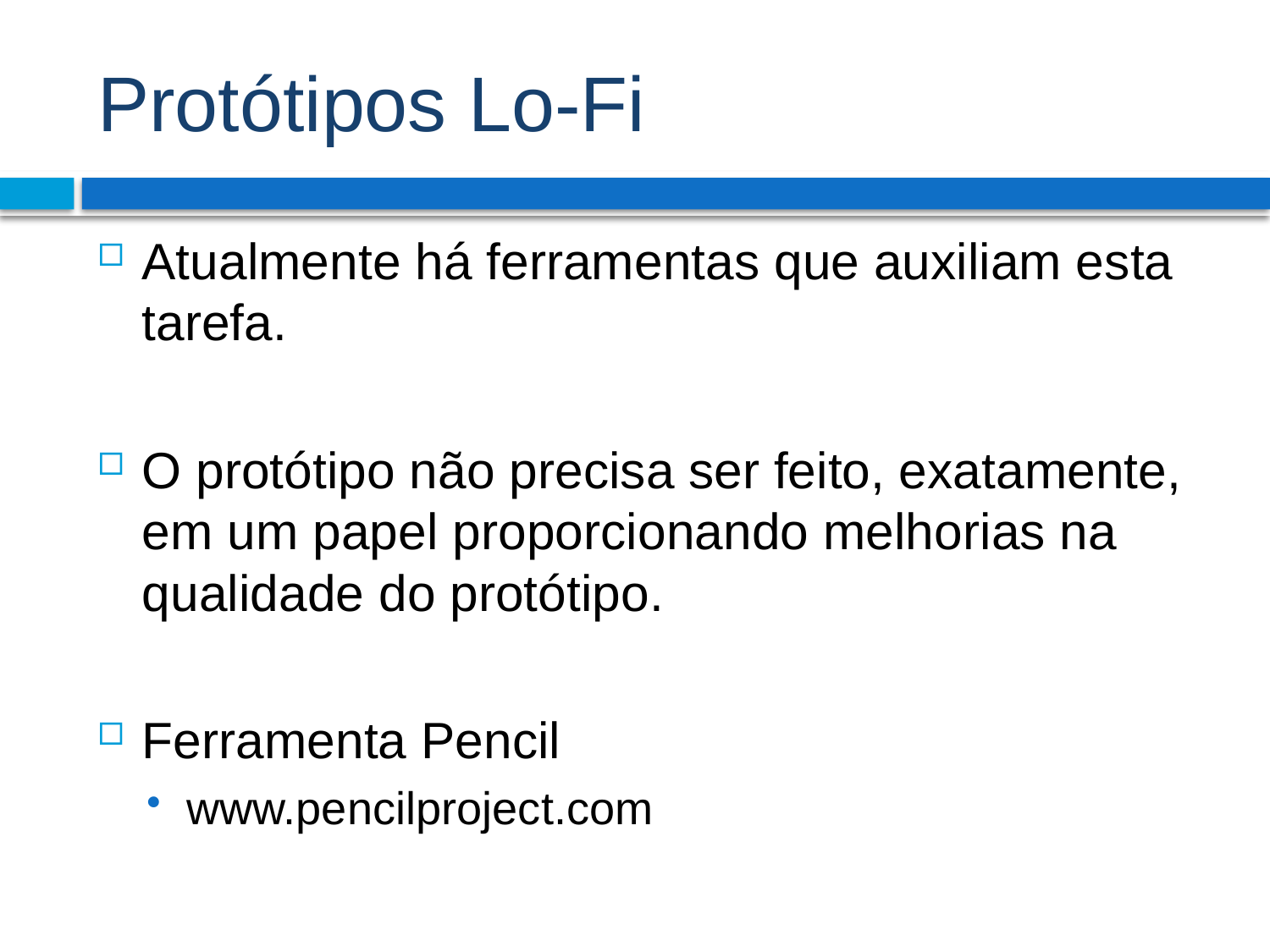

# Protótipos Lo-Fi
Atualmente há ferramentas que auxiliam esta tarefa.

O protótipo não precisa ser feito, exatamente, em um papel proporcionando melhorias na qualidade do protótipo.

Ferramenta Pencil
www.pencilproject.com